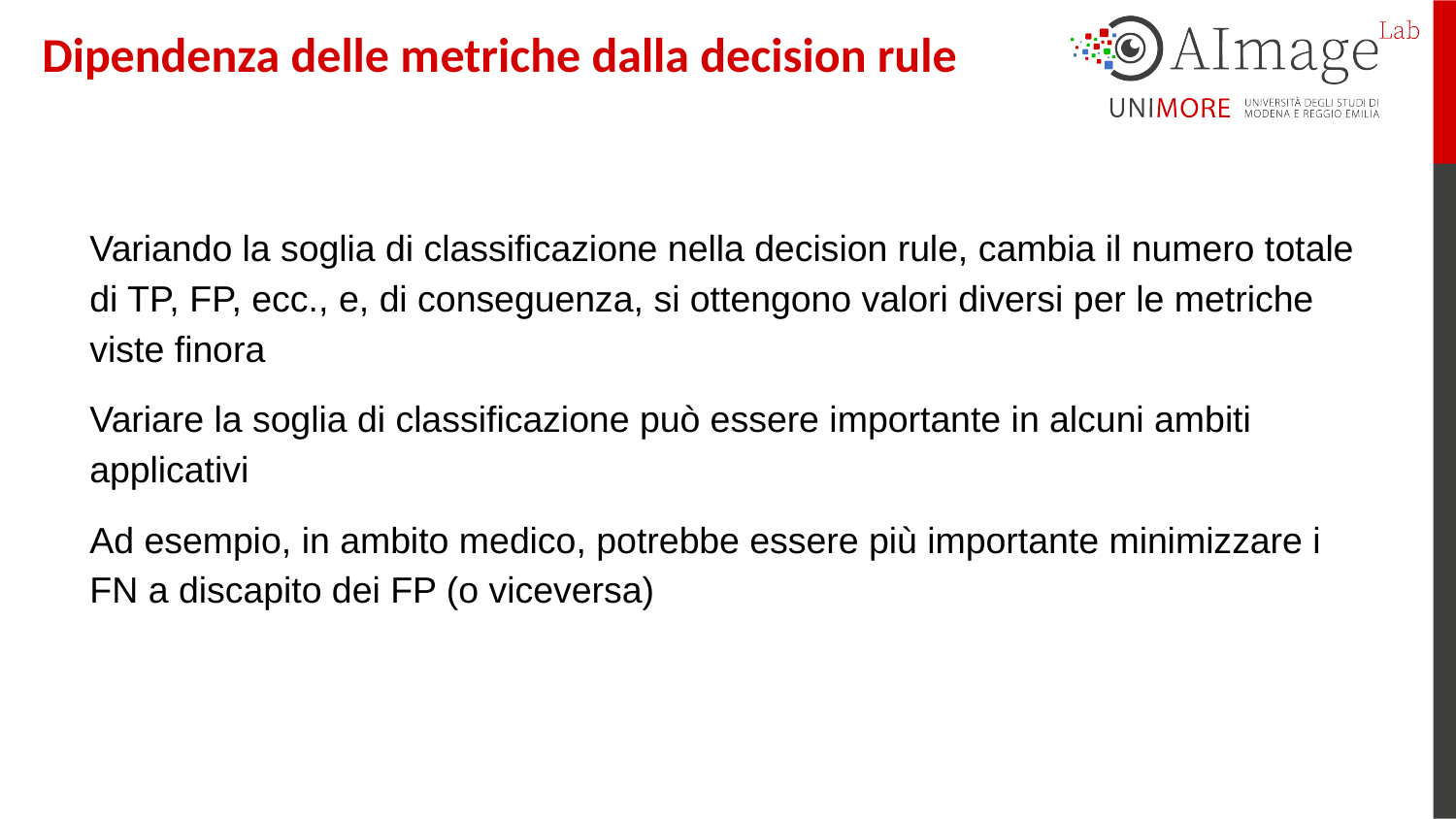

Dipendenza delle metriche dalla decision rule

Variando la soglia di classificazione nella decision rule, cambia il numero totale di TP, FP, ecc., e, di conseguenza, si ottengono valori diversi per le metriche viste finora
Variare la soglia di classificazione può essere importante in alcuni ambiti applicativi
Ad esempio, in ambito medico, potrebbe essere più importante minimizzare i FN a discapito dei FP (o viceversa)